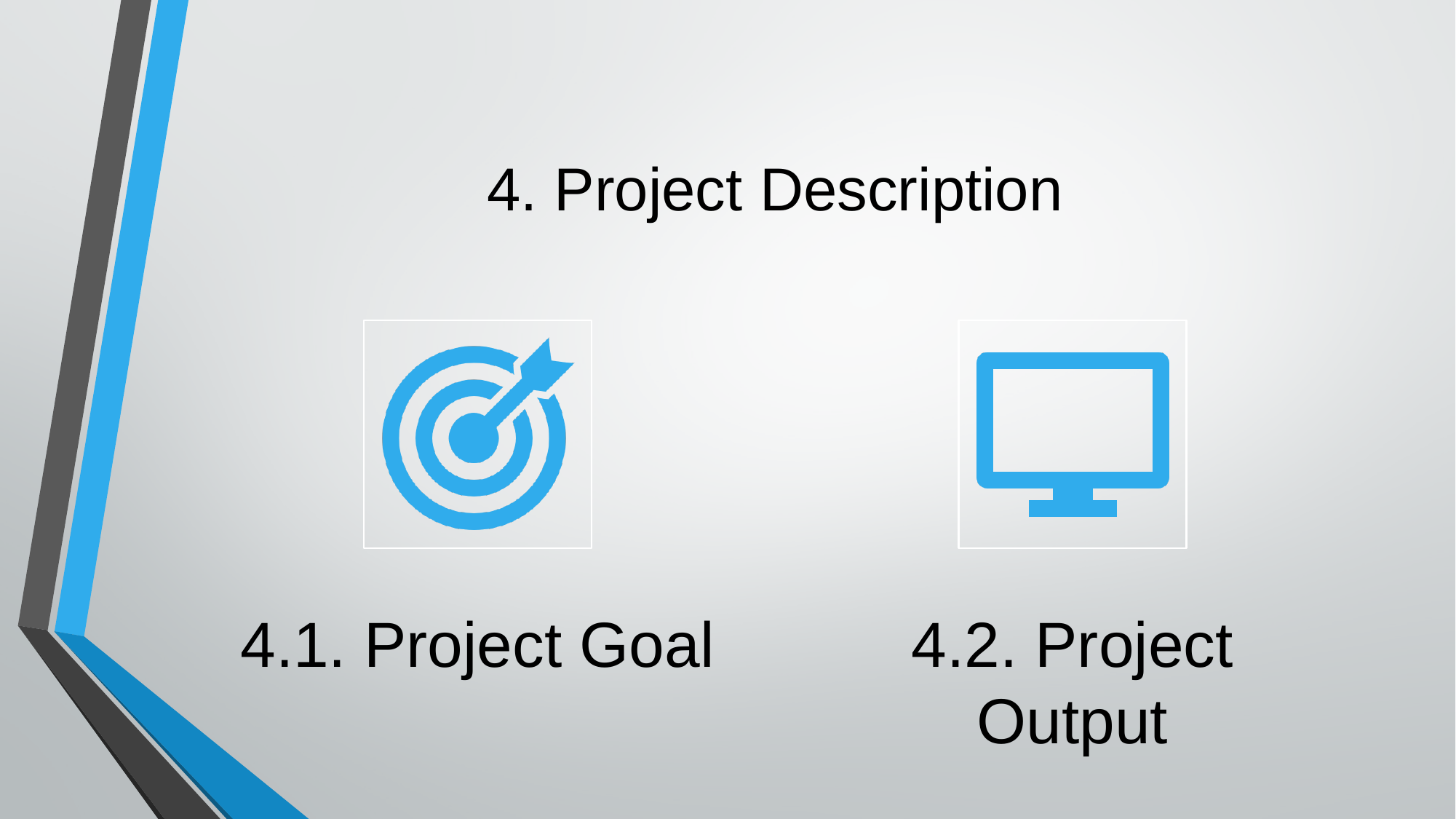

# 4. Project Description
4.1. Project Goal
4.2. Project Output